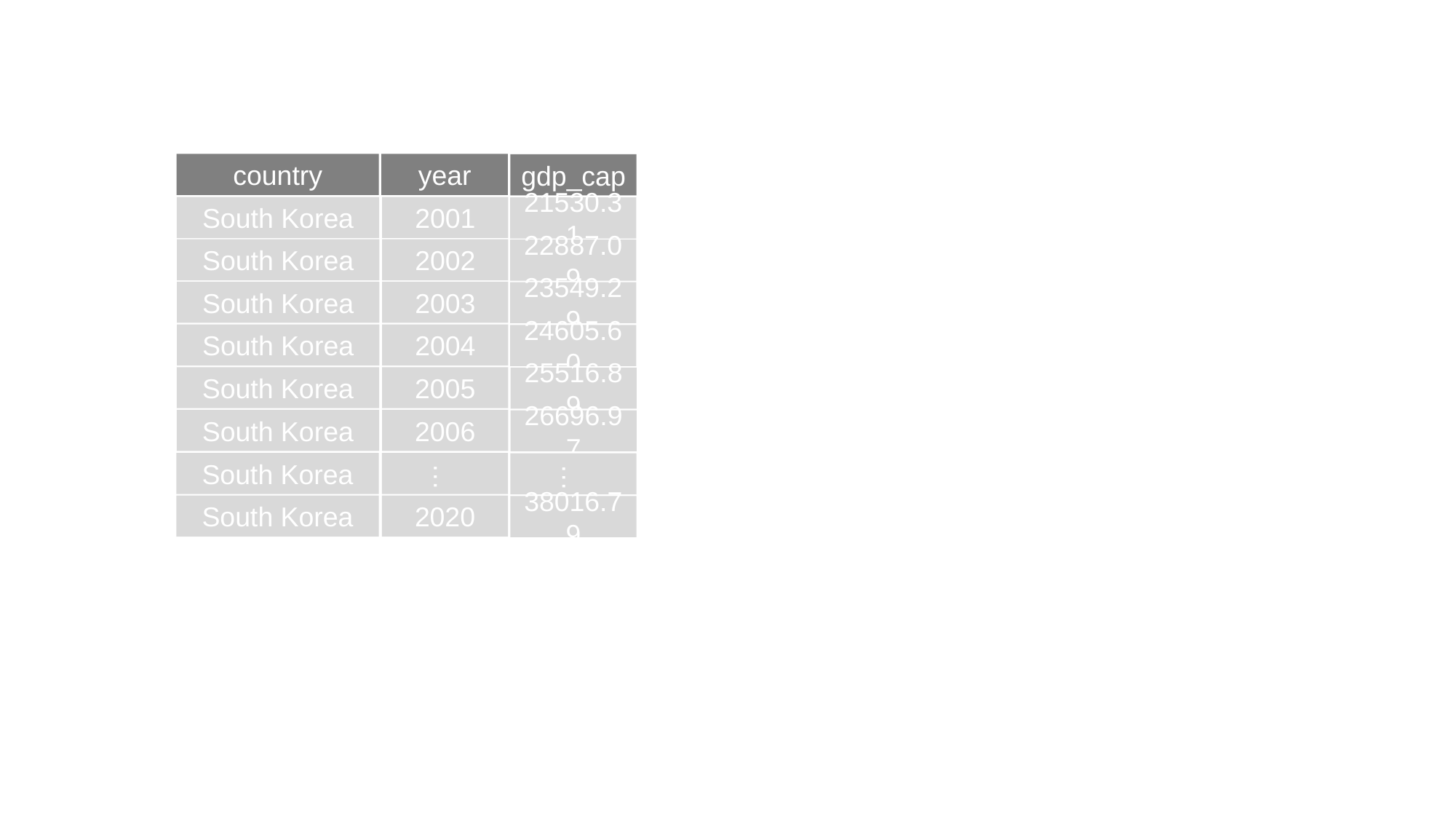

South Korea
country
year
gdp_cap
2001
21530.31
South Korea
2002
22887.09
South Korea
2003
23549.29
South Korea
2004
24605.60
South Korea
2005
25516.89
South Korea
2006
26696.97
South Korea
…
…
South Korea
2020
38016.79